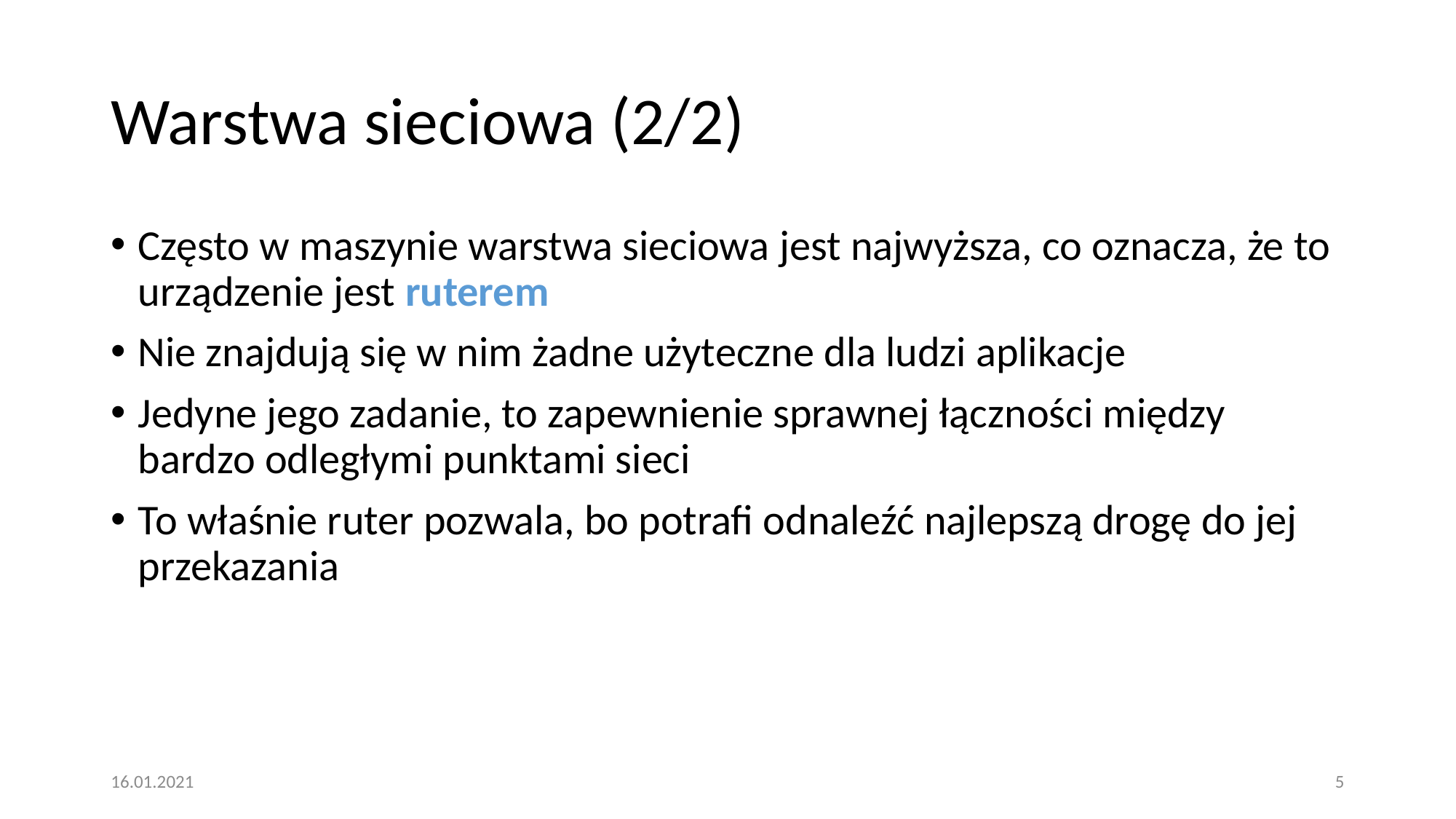

# Warstwa sieciowa (2/2)‏
Często w maszynie warstwa sieciowa jest najwyższa, co oznacza, że to urządzenie jest ruterem
Nie znajdują się w nim żadne użyteczne dla ludzi aplikacje
Jedyne jego zadanie, to zapewnienie sprawnej łączności między bardzo odległymi punktami sieci
To właśnie ruter pozwala, bo potrafi odnaleźć najlepszą drogę do jej przekazania
16.01.2021
5